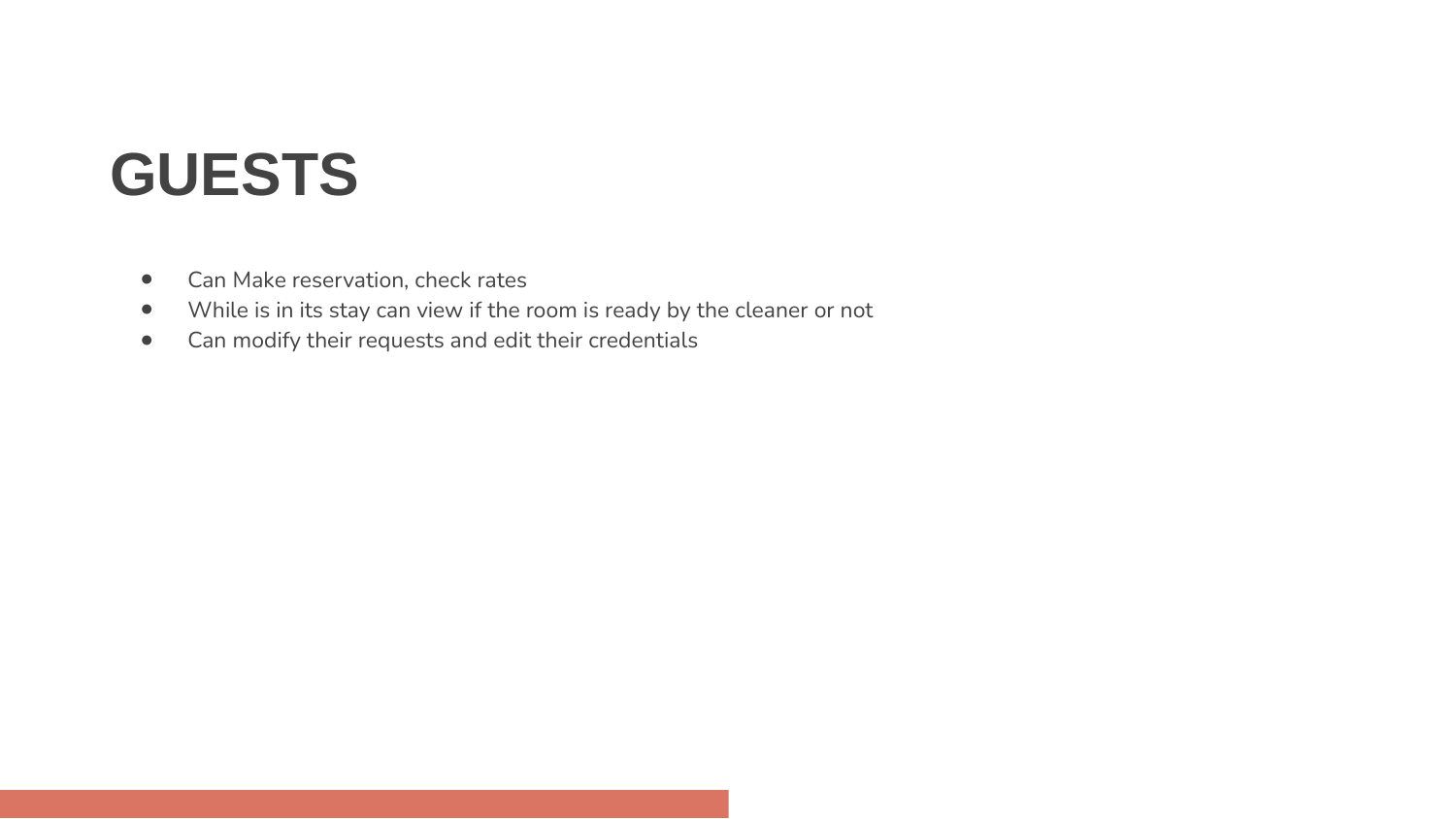

# GUESTS
Can Make reservation, check rates
While is in its stay can view if the room is ready by the cleaner or not
Can modify their requests and edit their credentials